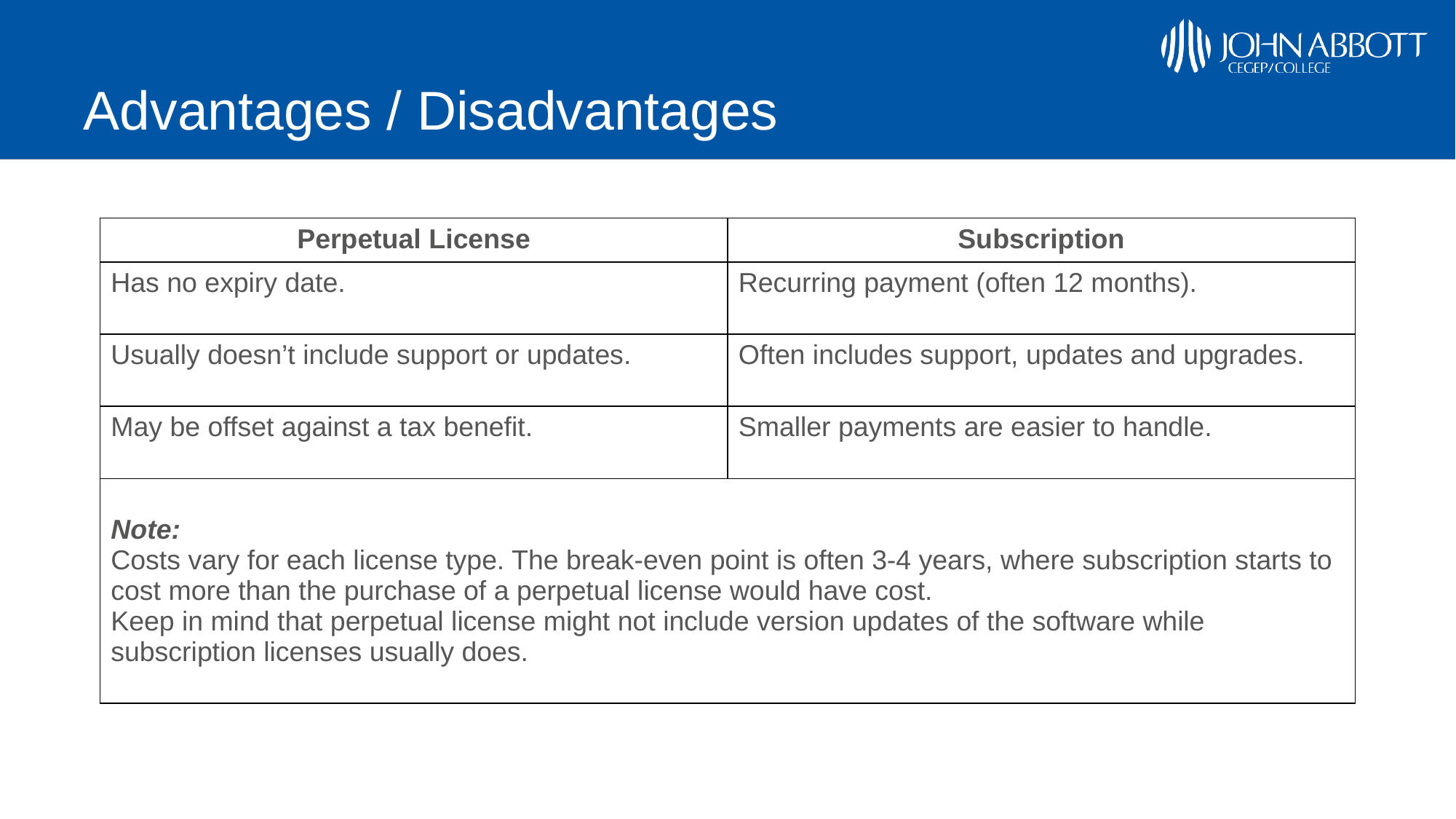

# Advantages / Disadvantages
| Perpetual License | Subscription |
| --- | --- |
| Has no expiry date. | Recurring payment (often 12 months). |
| Usually doesn’t include support or updates. | Often includes support, updates and upgrades. |
| May be offset against a tax benefit. | Smaller payments are easier to handle. |
| Note: Costs vary for each license type. The break-even point is often 3-4 years, where subscription starts to cost more than the purchase of a perpetual license would have cost. Keep in mind that perpetual license might not include version updates of the software while subscription licenses usually does. |  |